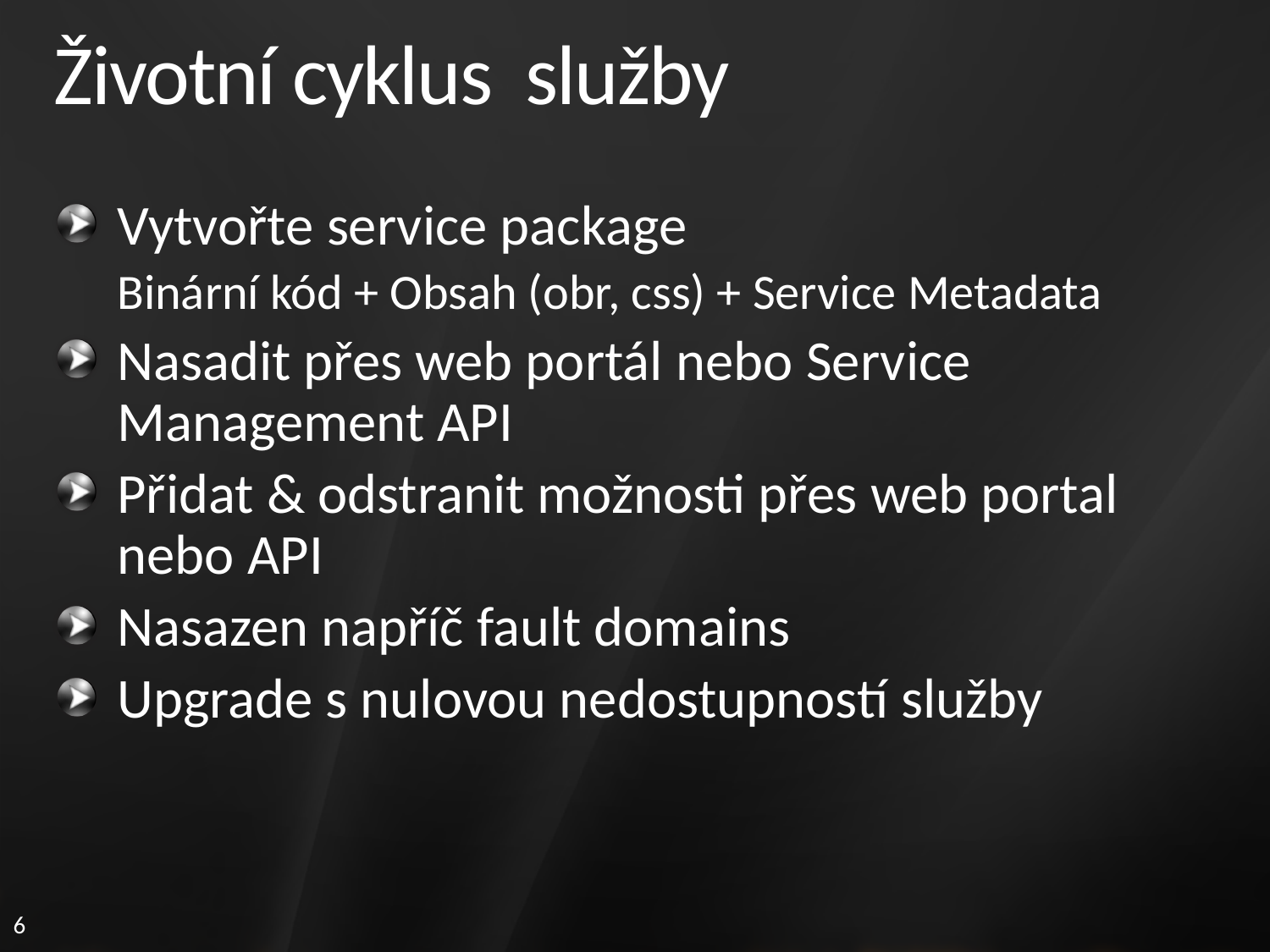

# Životní cyklus  služby
Vytvořte service package
Binární kód + Obsah (obr, css) + Service Metadata
Nasadit přes web portál nebo Service Management API
Přidat & odstranit možnosti přes web portal nebo API
Nasazen napříč fault domains
Upgrade s nulovou nedostupností služby